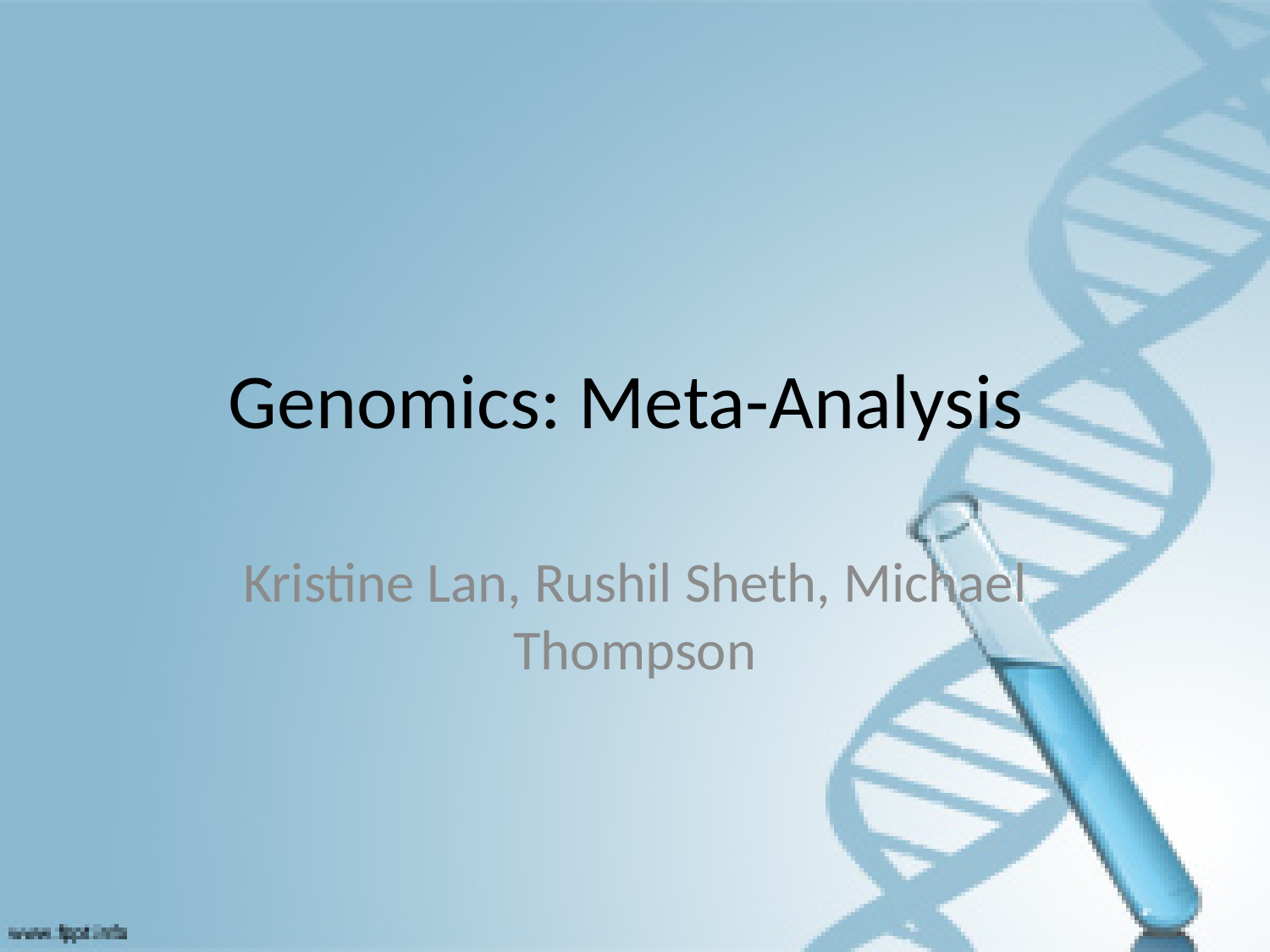

# Genomics: Meta-Analysis
Kristine Lan, Rushil Sheth, Michael Thompson